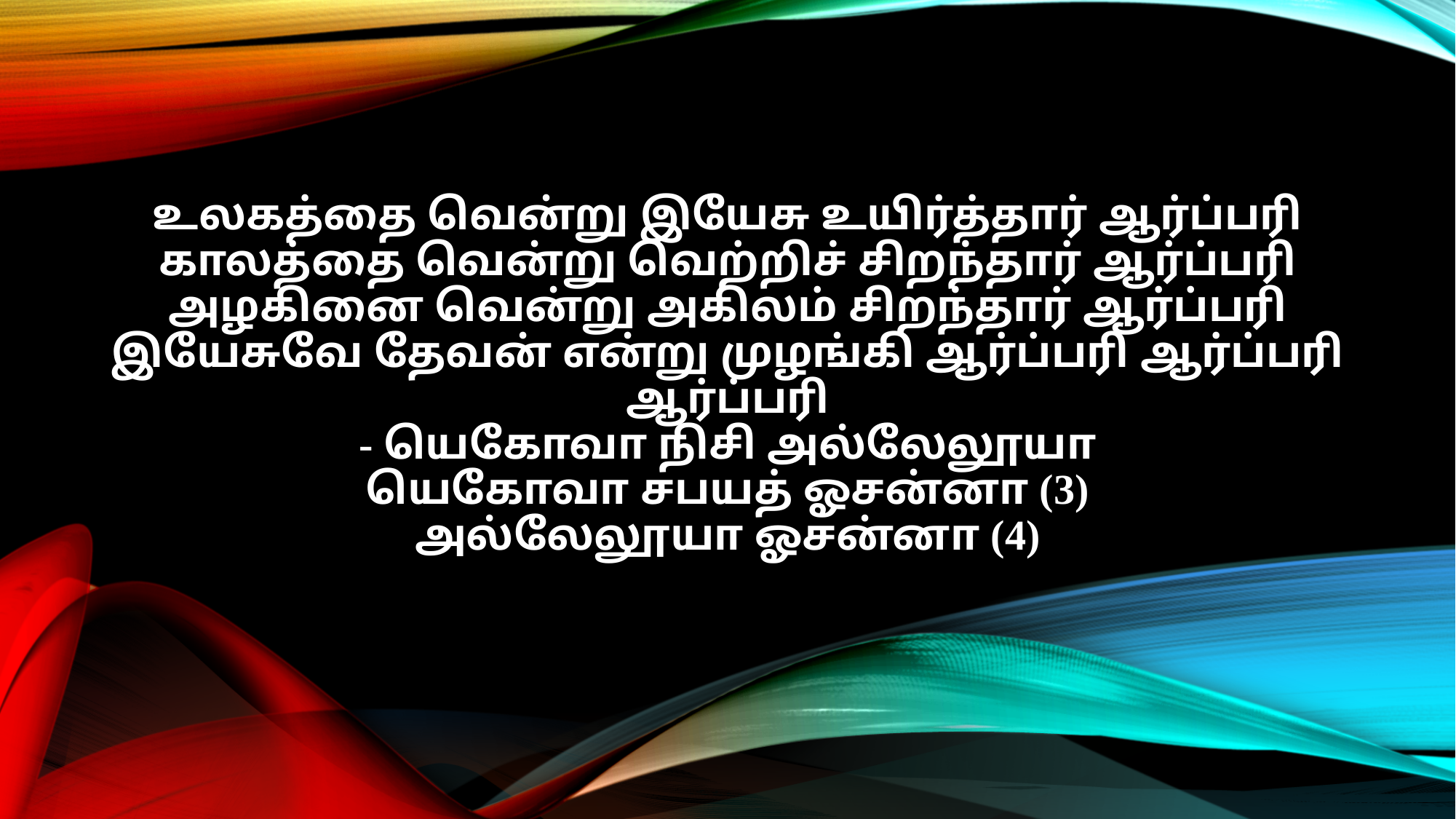

உலகத்தை வென்று இயேசு உயிர்த்தார் ஆர்ப்பரி
காலத்தை வென்று வெற்றிச் சிறந்தார் ஆர்ப்பரி
அழகினை வென்று அகிலம் சிறந்தார் ஆர்ப்பரி
இயேசுவே தேவன் என்று முழங்கி ஆர்ப்பரி ஆர்ப்பரி ஆர்ப்பரி
- யெகோவா நிசி அல்லேலூயா
யெகோவா சபயத் ஓசன்னா (3)
அல்லேலூயா ஓசன்னா (4)